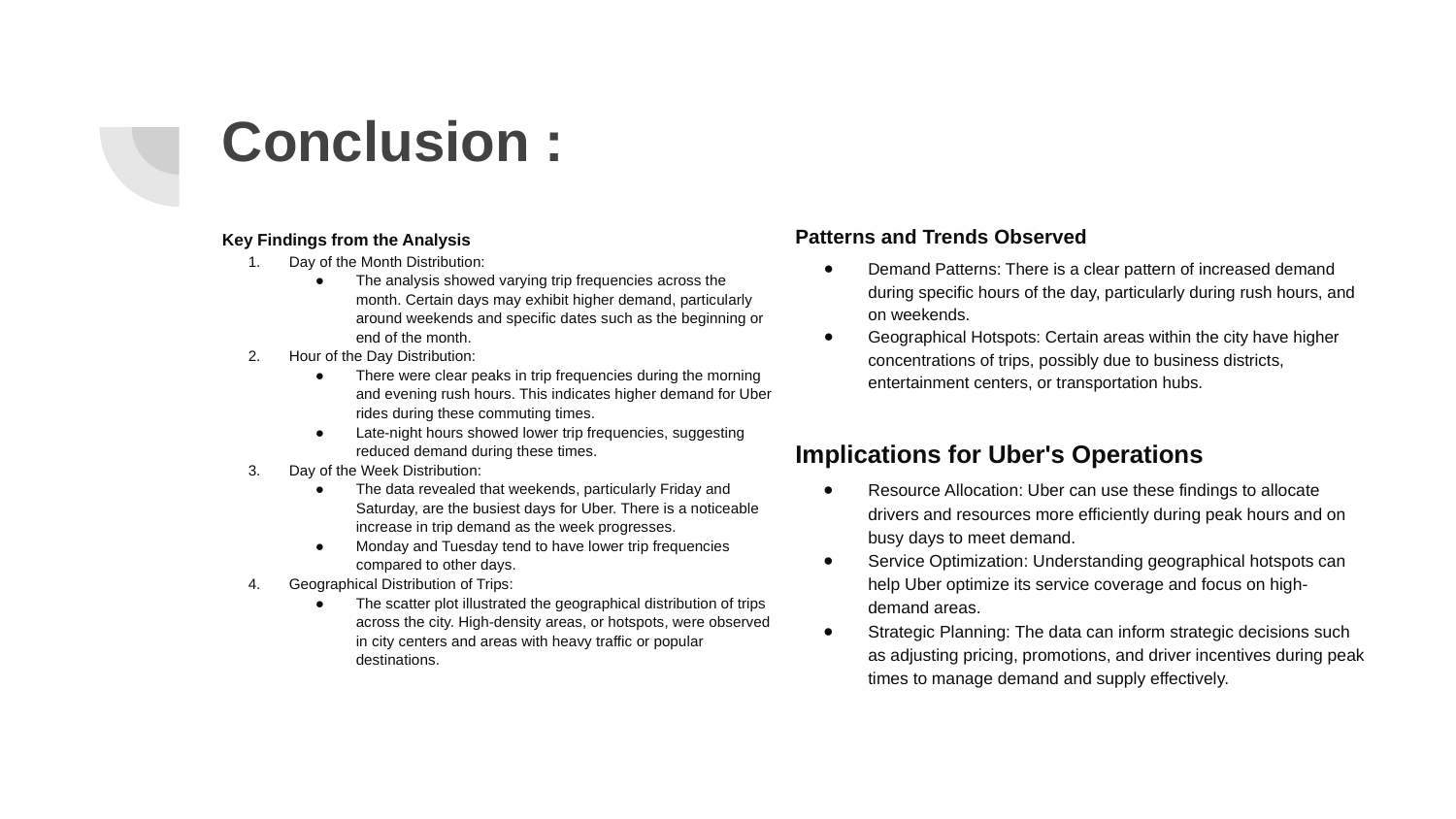

# Conclusion :
Patterns and Trends Observed
Demand Patterns: There is a clear pattern of increased demand during specific hours of the day, particularly during rush hours, and on weekends.
Geographical Hotspots: Certain areas within the city have higher concentrations of trips, possibly due to business districts, entertainment centers, or transportation hubs.
Implications for Uber's Operations
Resource Allocation: Uber can use these findings to allocate drivers and resources more efficiently during peak hours and on busy days to meet demand.
Service Optimization: Understanding geographical hotspots can help Uber optimize its service coverage and focus on high-demand areas.
Strategic Planning: The data can inform strategic decisions such as adjusting pricing, promotions, and driver incentives during peak times to manage demand and supply effectively.

Key Findings from the Analysis
Day of the Month Distribution:
The analysis showed varying trip frequencies across the month. Certain days may exhibit higher demand, particularly around weekends and specific dates such as the beginning or end of the month.
Hour of the Day Distribution:
There were clear peaks in trip frequencies during the morning and evening rush hours. This indicates higher demand for Uber rides during these commuting times.
Late-night hours showed lower trip frequencies, suggesting reduced demand during these times.
Day of the Week Distribution:
The data revealed that weekends, particularly Friday and Saturday, are the busiest days for Uber. There is a noticeable increase in trip demand as the week progresses.
Monday and Tuesday tend to have lower trip frequencies compared to other days.
Geographical Distribution of Trips:
The scatter plot illustrated the geographical distribution of trips across the city. High-density areas, or hotspots, were observed in city centers and areas with heavy traffic or popular destinations.